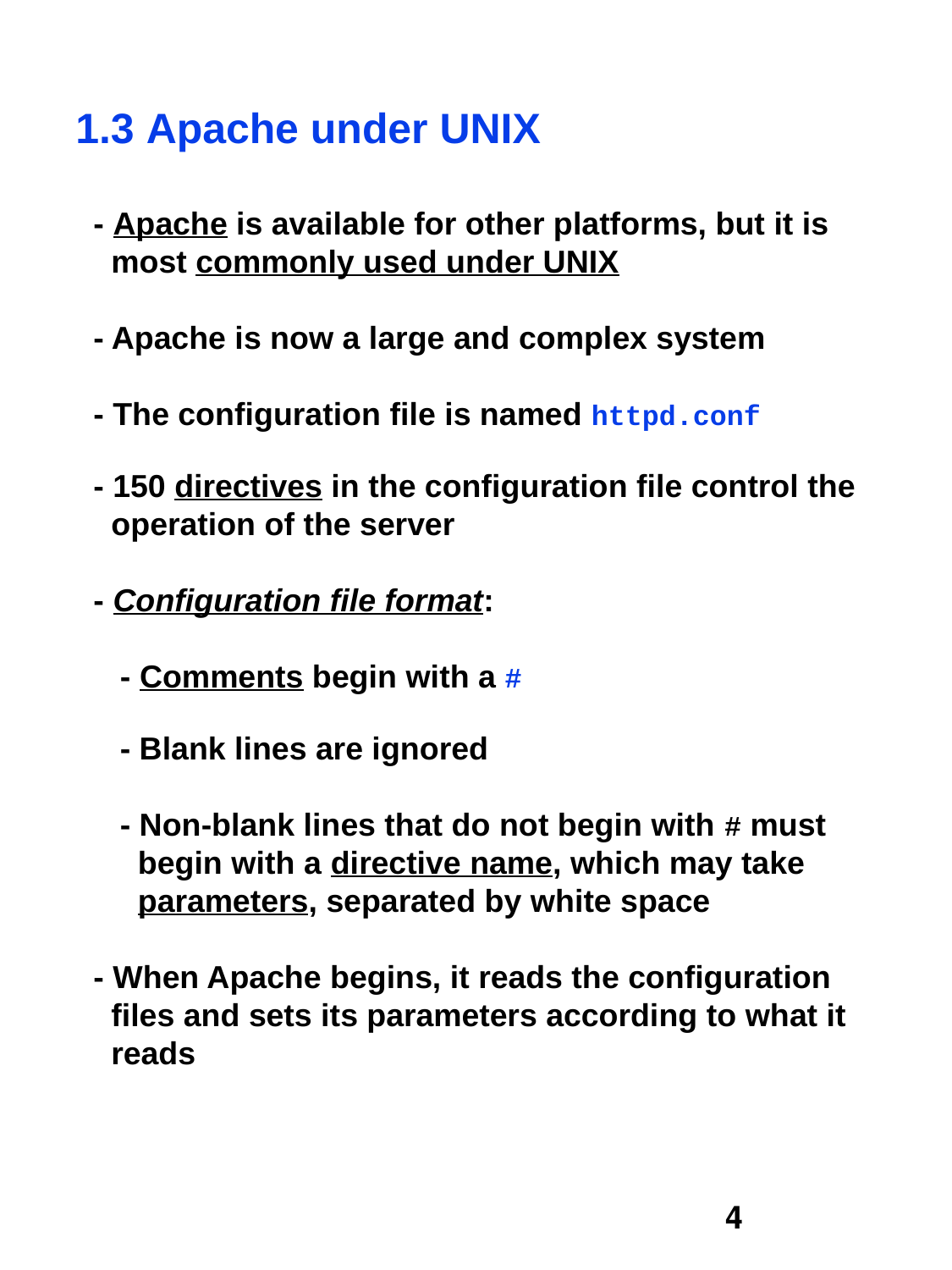

1.3 Apache under UNIX

  - Apache is available for other platforms, but it is
    most commonly used under UNIX

  - Apache is now a large and complex system

  - The configuration file is named httpd.conf

  - 150 directives in the configuration file control the
    operation of the server

  - Configuration file format:

     - Comments begin with a #

     - Blank lines are ignored

     - Non-blank lines that do not begin with # must
       begin with a directive name, which may take
       parameters, separated by white space

  - When Apache begins, it reads the configuration
    files and sets its parameters according to what it
    reads